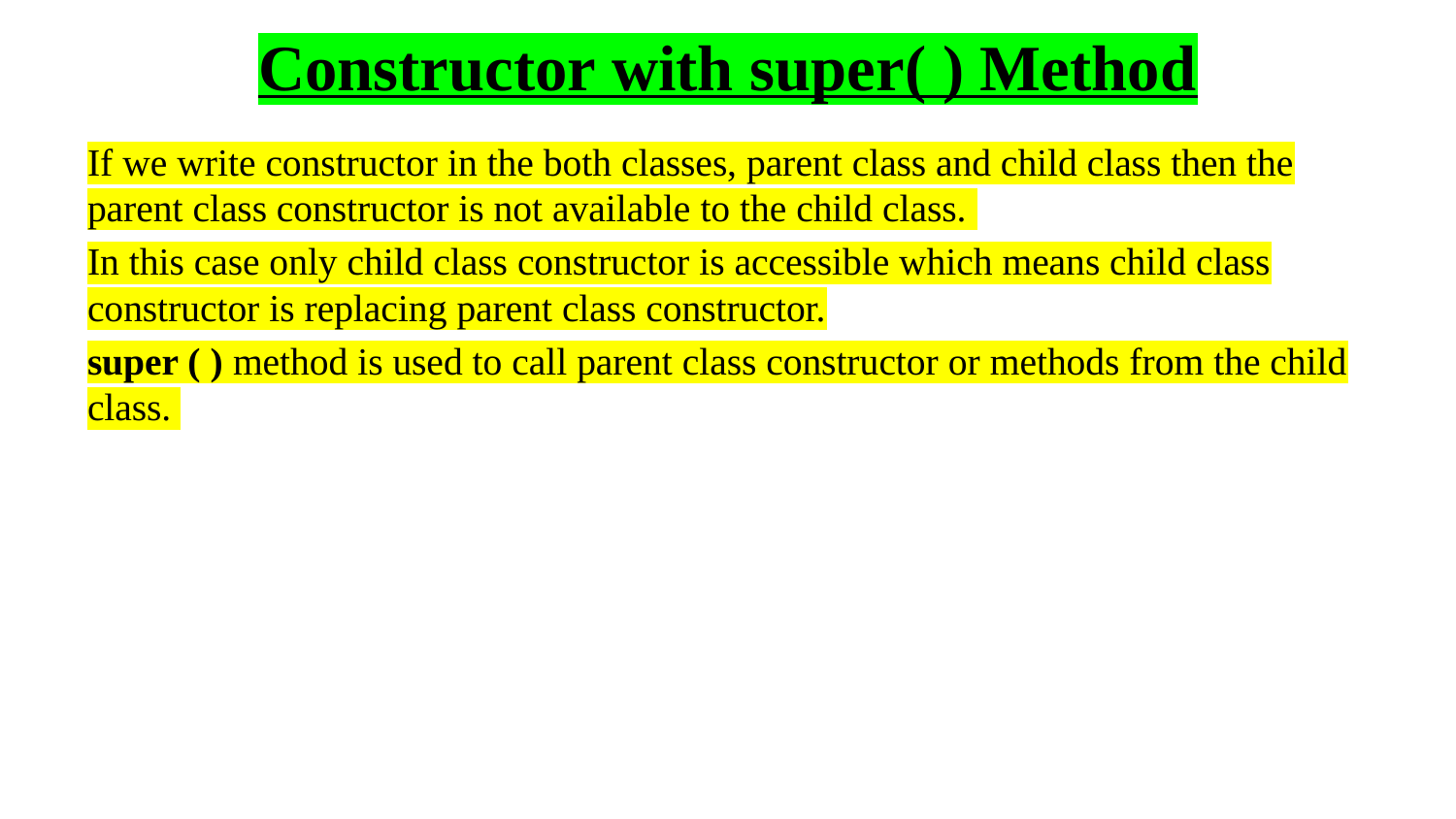

# Constructor with super( ) Method
If we write constructor in the both classes, parent class and child class then the parent class constructor is not available to the child class.
In this case only child class constructor is accessible which means child class constructor is replacing parent class constructor.
super ( ) method is used to call parent class constructor or methods from the child class.